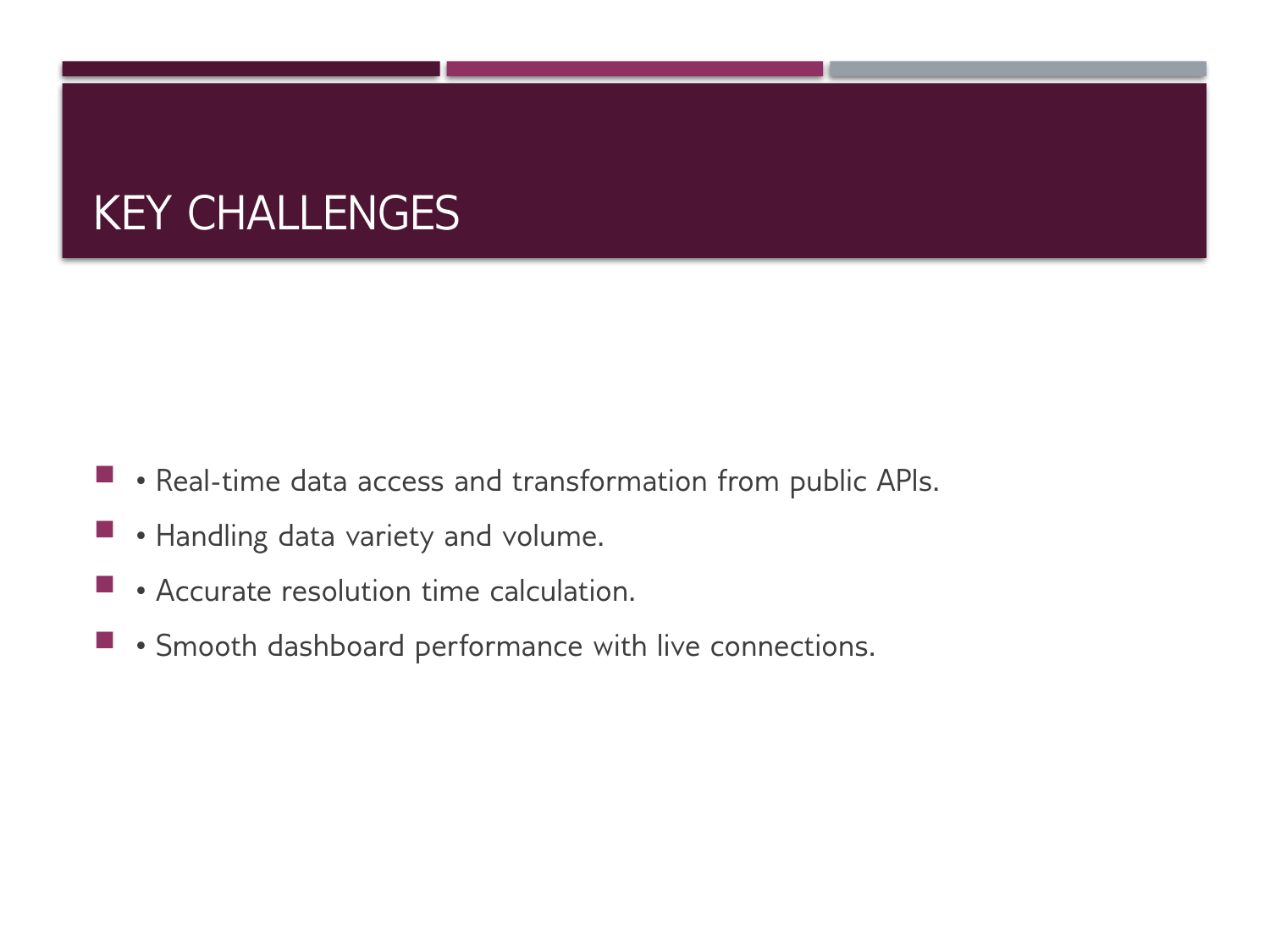

# Key Challenges
• Real-time data access and transformation from public APIs.
• Handling data variety and volume.
• Accurate resolution time calculation.
• Smooth dashboard performance with live connections.